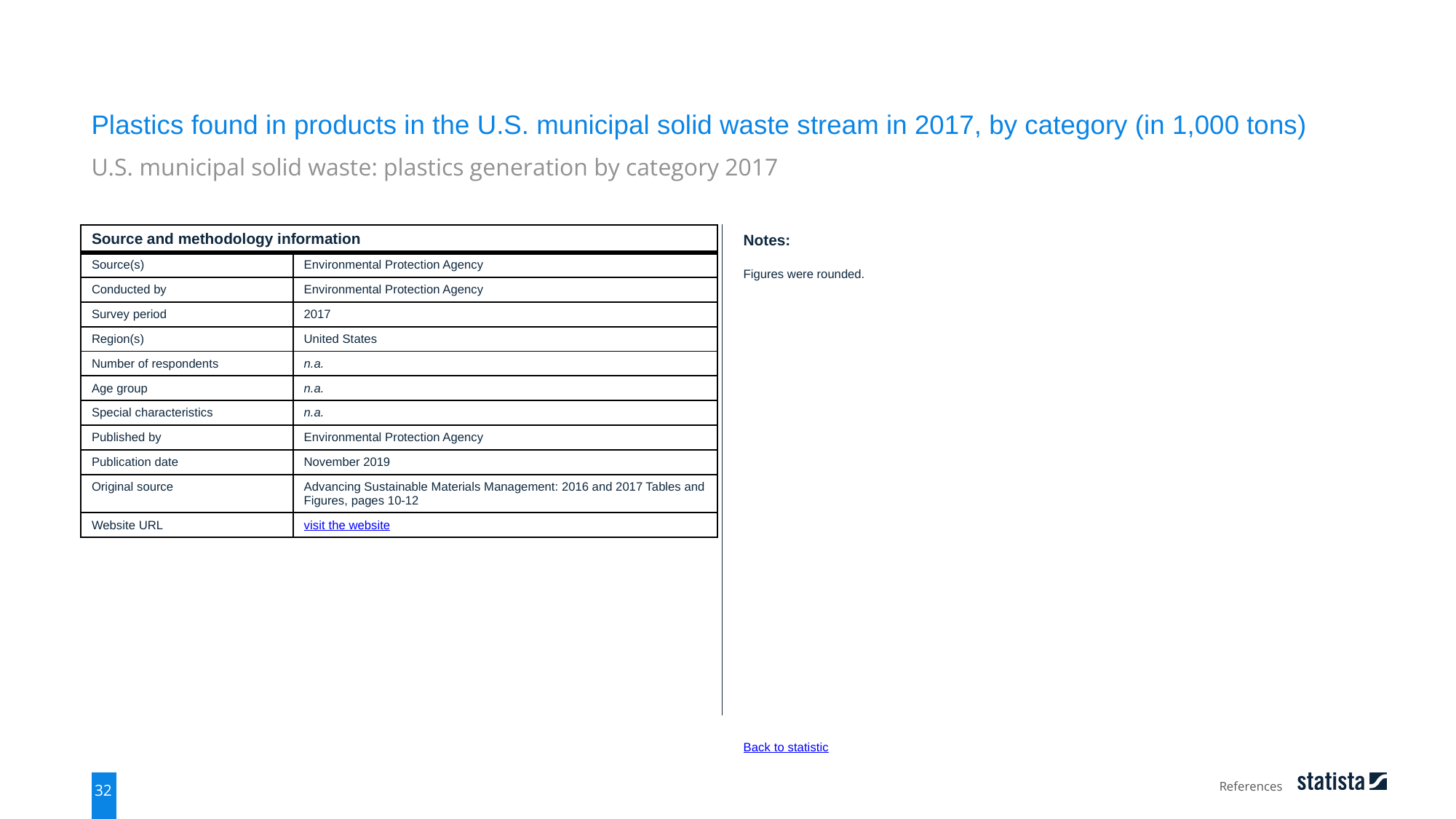

Plastics found in products in the U.S. municipal solid waste stream in 2017, by category (in 1,000 tons)
U.S. municipal solid waste: plastics generation by category 2017
| Source and methodology information |  |
| --- | --- |
| Source(s) | Environmental Protection Agency |
| Conducted by | Environmental Protection Agency |
| Survey period | 2017 |
| Region(s) | United States |
| Number of respondents | n.a. |
| Age group | n.a. |
| Special characteristics | n.a. |
| Published by | Environmental Protection Agency |
| Publication date | November 2019 |
| Original source | Advancing Sustainable Materials Management: 2016 and 2017 Tables and Figures, pages 10-12 |
| Website URL | visit the website |

Notes:

Figures were rounded.
Back to statistic
References

32